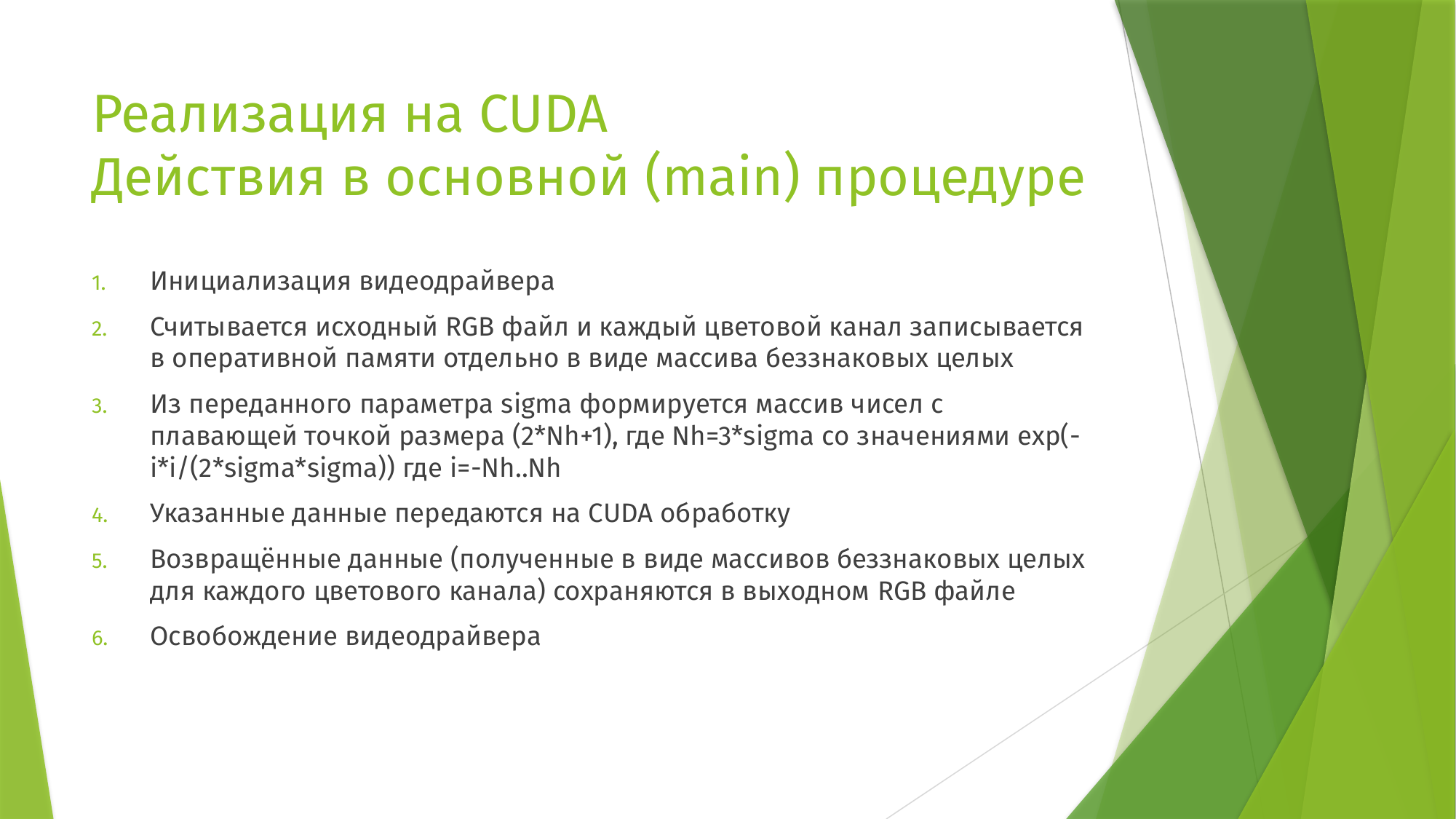

# Реализация на CUDA Действия в основной (main) процедуре
Инициализация видеодрайвера
Считывается исходный RGB файл и каждый цветовой канал записывается в оперативной памяти отдельно в виде массива беззнаковых целых
Из переданного параметра sigma формируется массив чисел с плавающей точкой размера (2*Nh+1), где Nh=3*sigma со значениями exp(-i*i/(2*sigma*sigma)) где i=-Nh..Nh
Указанные данные передаются на CUDA обработку
Возвращённые данные (полученные в виде массивов беззнаковых целых для каждого цветового канала) сохраняются в выходном RGB файле
Освобождение видеодрайвера